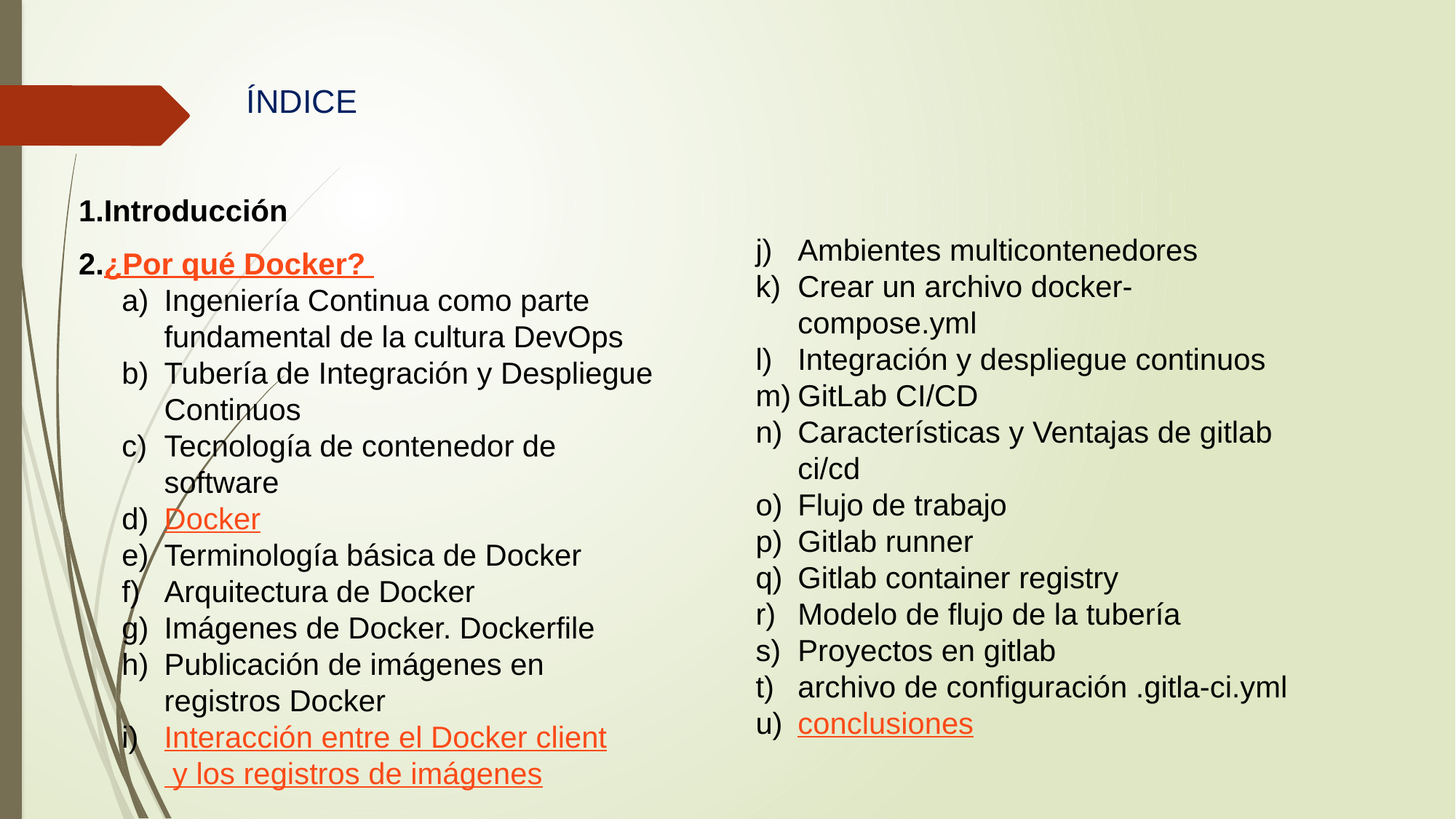

# ÍNDICE
Introducción
¿Por qué Docker?
Ingeniería Continua como parte fundamental de la cultura DevOps
Tubería de Integración y Despliegue Continuos
Tecnología de contenedor de software
Docker
Terminología básica de Docker
Arquitectura de Docker
Imágenes de Docker. Dockerfile
Publicación de imágenes en registros Docker
Interacción entre el Docker client y los registros de imágenes

Ambientes multicontenedores
Crear un archivo docker-compose.yml
Integración y despliegue continuos
GitLab CI/CD
Características y Ventajas de gitlab ci/cd
Flujo de trabajo
Gitlab runner
Gitlab container registry
Modelo de flujo de la tubería
Proyectos en gitlab
archivo de configuración .gitla-ci.yml
conclusiones